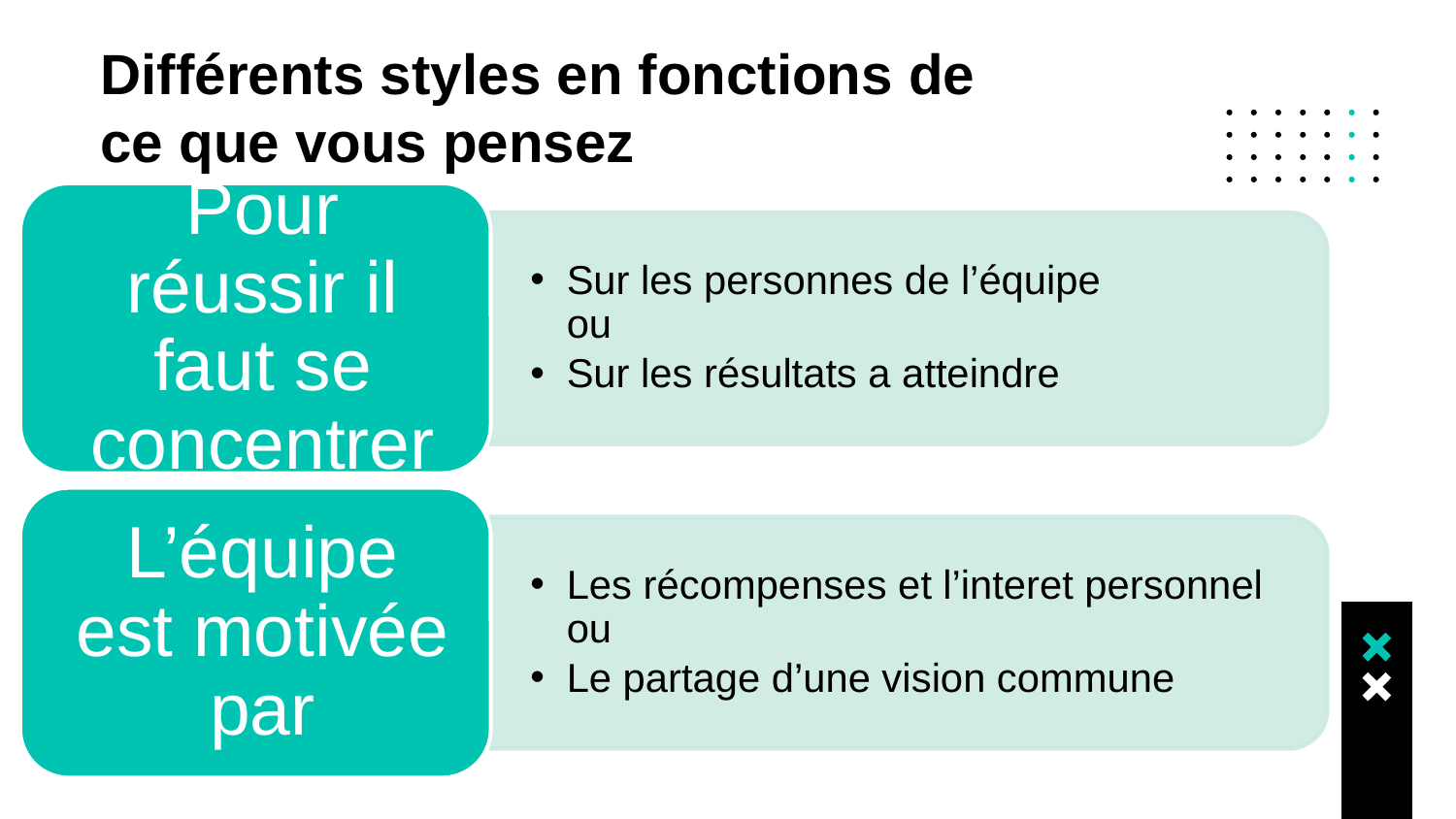

# Différents styles en fonctions de ce que vous pensez
Sur les personnes de l’équipe
ou
Sur les résultats a atteindre
Pour réussir il faut se concentrer
Les récompenses et l’interet personnel
ou
Le partage d’une vision commune
L’équipe est motivée par